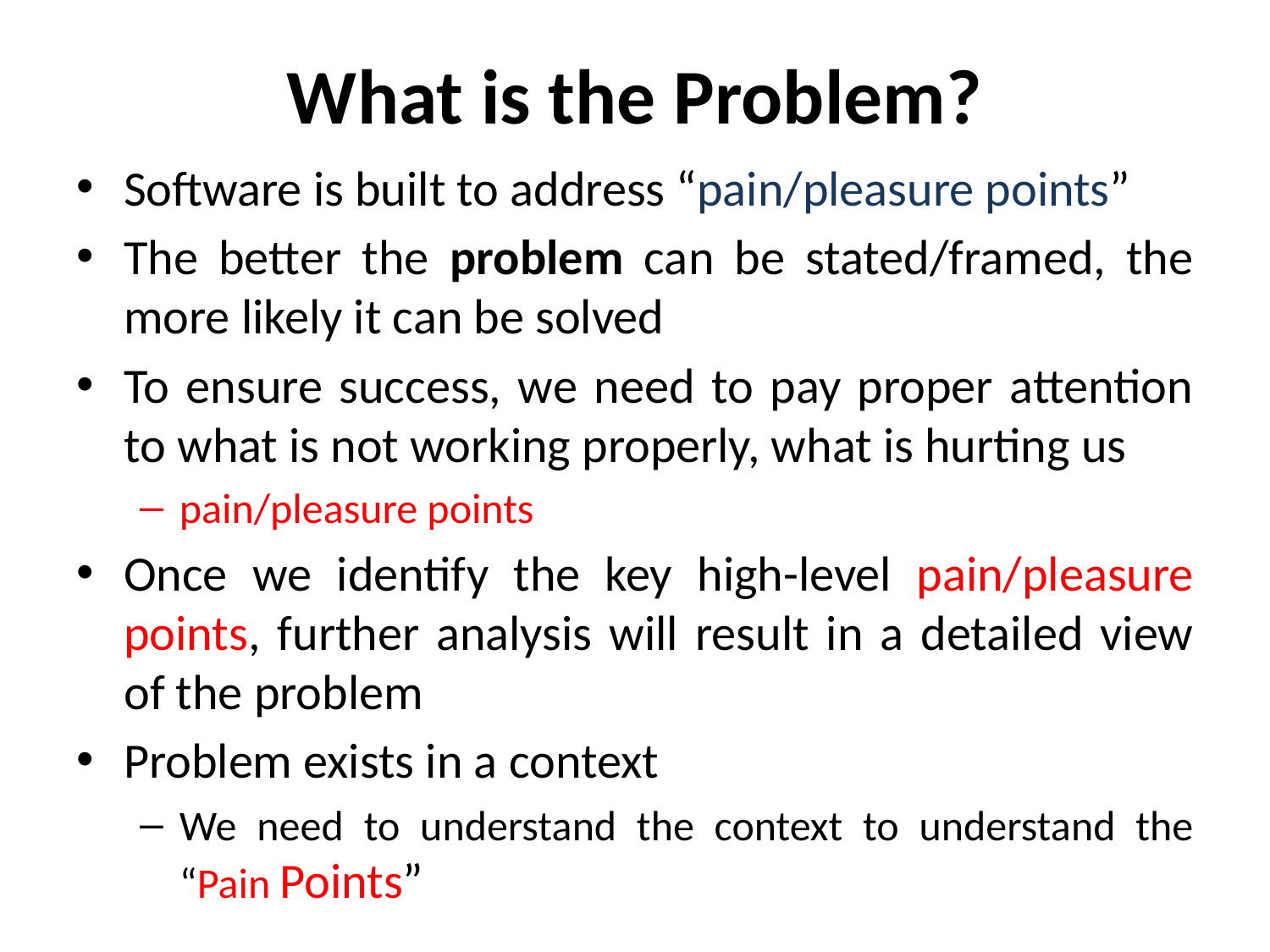

# What is the Problem?
Software is built to address “pain/pleasure points”
The better the problem can be stated/framed, the more likely it can be solved
To ensure success, we need to pay proper attention to what is not working properly, what is hurting us
pain/pleasure points
Once we identify the key high-level pain/pleasure points, further analysis will result in a detailed view of the problem
Problem exists in a context
We need to understand the context to understand the “Pain Points”